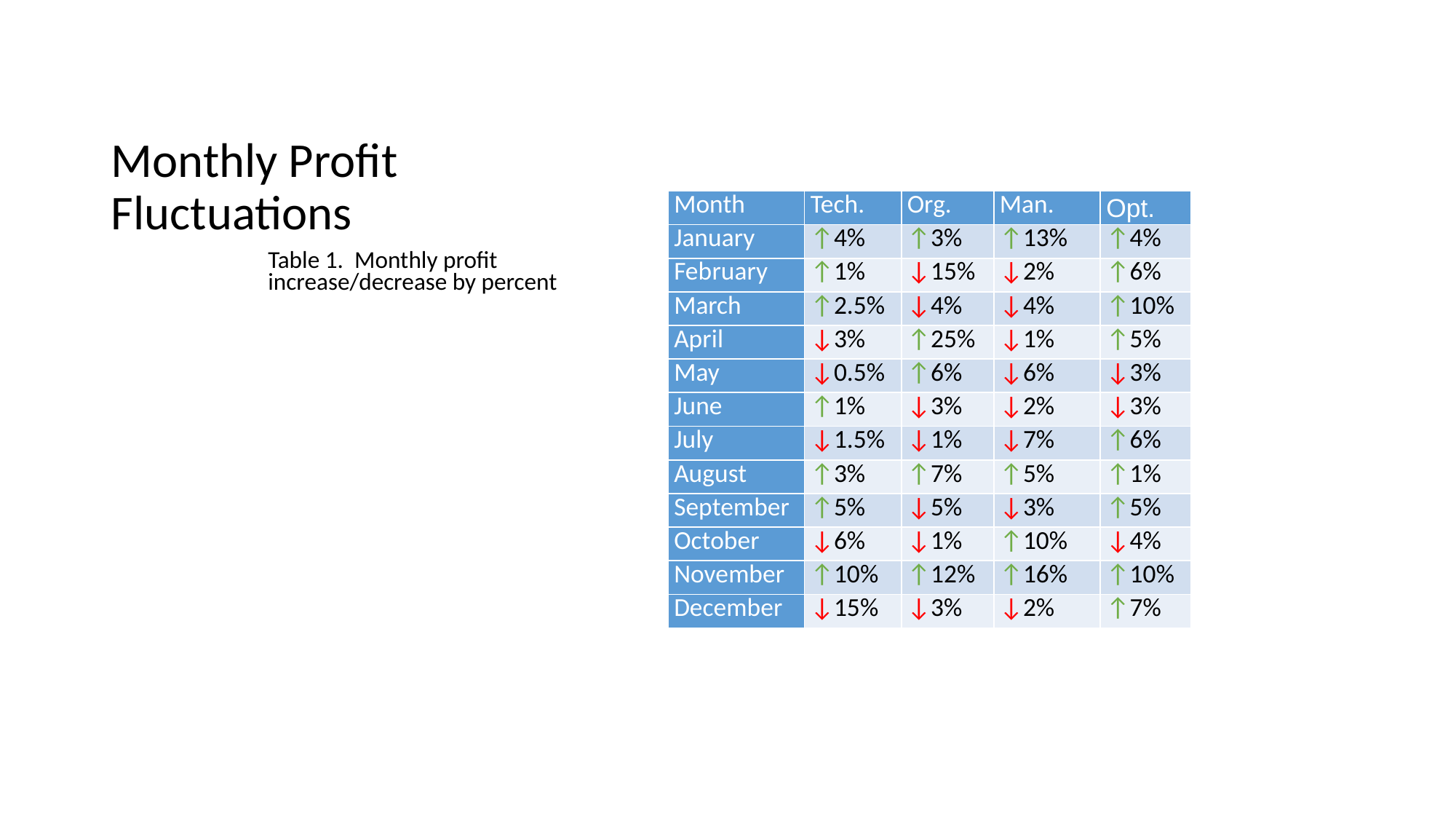

# Monthly Profit Fluctuations
| Month | Tech. | Org. | Man. | Opt. |
| --- | --- | --- | --- | --- |
| January | ↑4% | ↑3% | ↑13% | ↑4% |
| February | ↑1% | ↓15% | ↓2% | ↑6% |
| March | ↑2.5% | ↓4% | ↓4% | ↑10% |
| April | ↓3% | ↑25% | ↓1% | ↑5% |
| May | ↓0.5% | ↑6% | ↓6% | ↓3% |
| June | ↑1% | ↓3% | ↓2% | ↓3% |
| July | ↓1.5% | ↓1% | ↓7% | ↑6% |
| August | ↑3% | ↑7% | ↑5% | ↑1% |
| September | ↑5% | ↓5% | ↓3% | ↑5% |
| October | ↓6% | ↓1% | ↑10% | ↓4% |
| November | ↑10% | ↑12% | ↑16% | ↑10% |
| December | ↓15% | ↓3% | ↓2% | ↑7% |
Table 1.  Monthly profit increase/decrease by percent